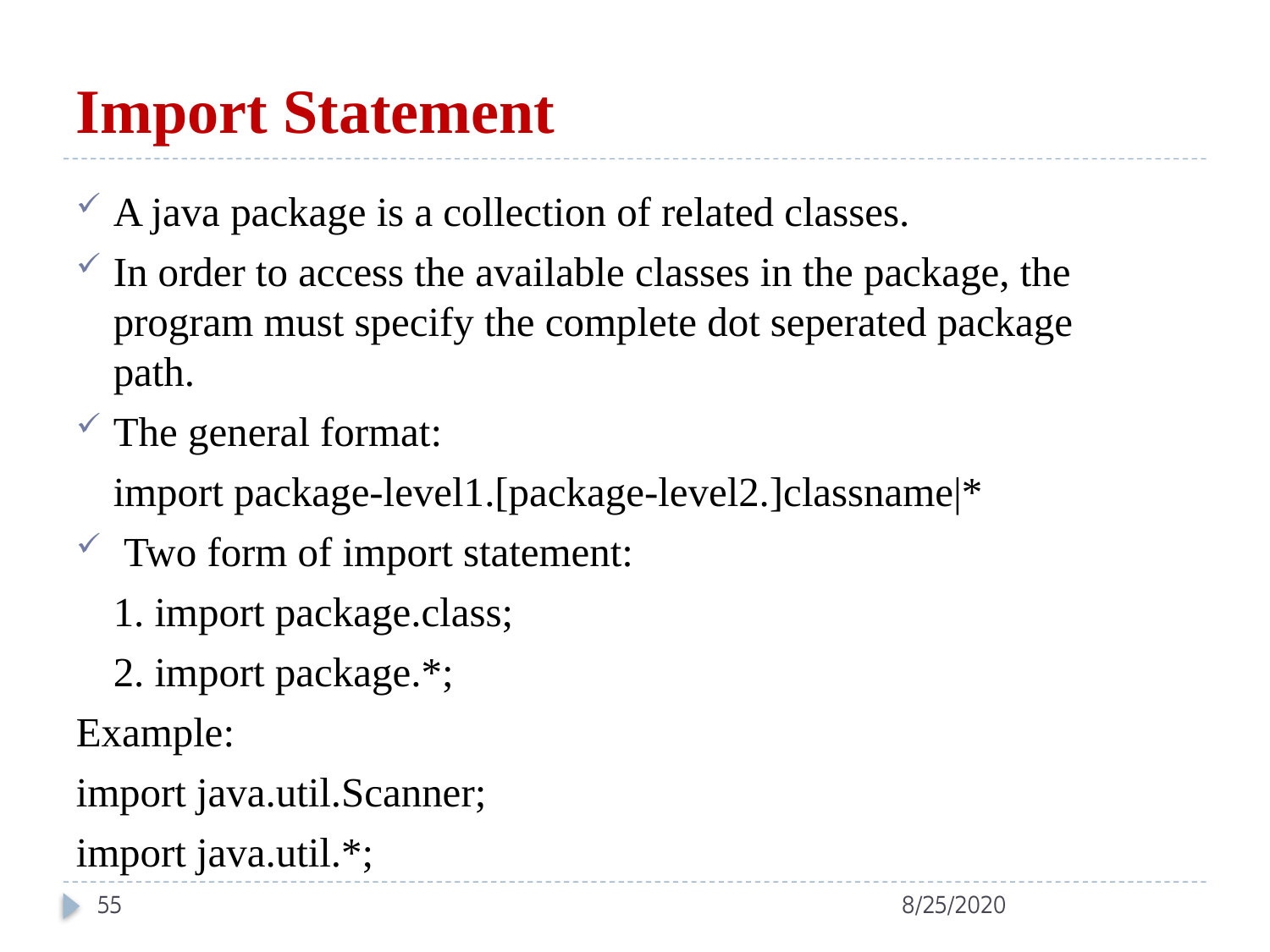

# Import Statement
A java package is a collection of related classes.
In order to access the available classes in the package, the program must specify the complete dot seperated package path.
The general format:
	import package-level1.[package-level2.]classname|*
 Two form of import statement:
	1. import package.class;
	2. import package.*;
Example:
import java.util.Scanner;
import java.util.*;
55
8/25/2020